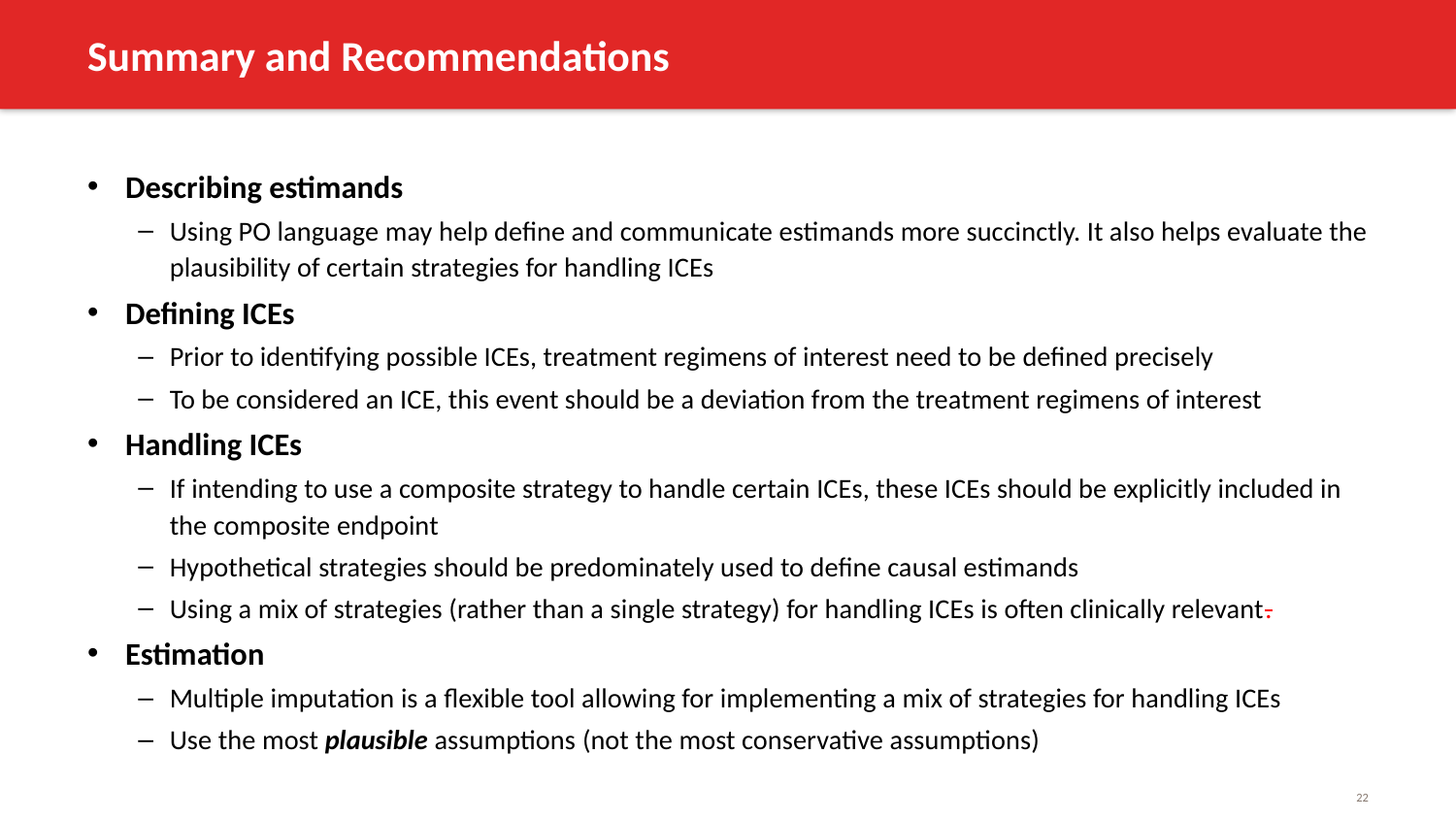

# Summary and Recommendations
Describing estimands
Using PO language may help define and communicate estimands more succinctly. It also helps evaluate the plausibility of certain strategies for handling ICEs
Defining ICEs
Prior to identifying possible ICEs, treatment regimens of interest need to be defined precisely
To be considered an ICE, this event should be a deviation from the treatment regimens of interest
Handling ICEs
If intending to use a composite strategy to handle certain ICEs, these ICEs should be explicitly included in the composite endpoint
Hypothetical strategies should be predominately used to define causal estimands
Using a mix of strategies (rather than a single strategy) for handling ICEs is often clinically relevant.
Estimation
Multiple imputation is a flexible tool allowing for implementing a mix of strategies for handling ICEs
Use the most plausible assumptions (not the most conservative assumptions)
22